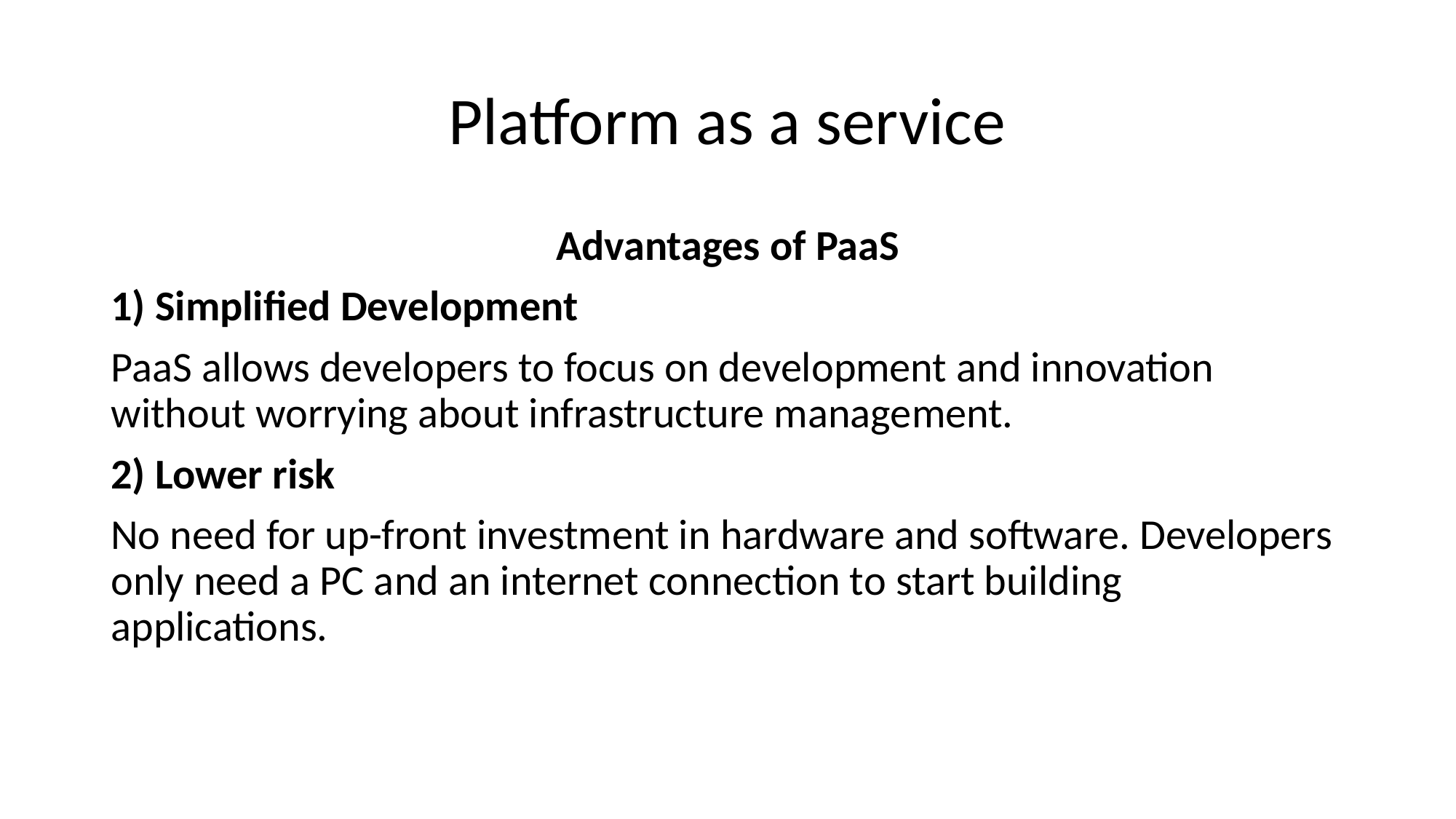

# Platform as a service
Advantages of PaaS
1) Simplified Development
PaaS allows developers to focus on development and innovation without worrying about infrastructure management.
2) Lower risk
No need for up-front investment in hardware and software. Developers only need a PC and an internet connection to start building applications.